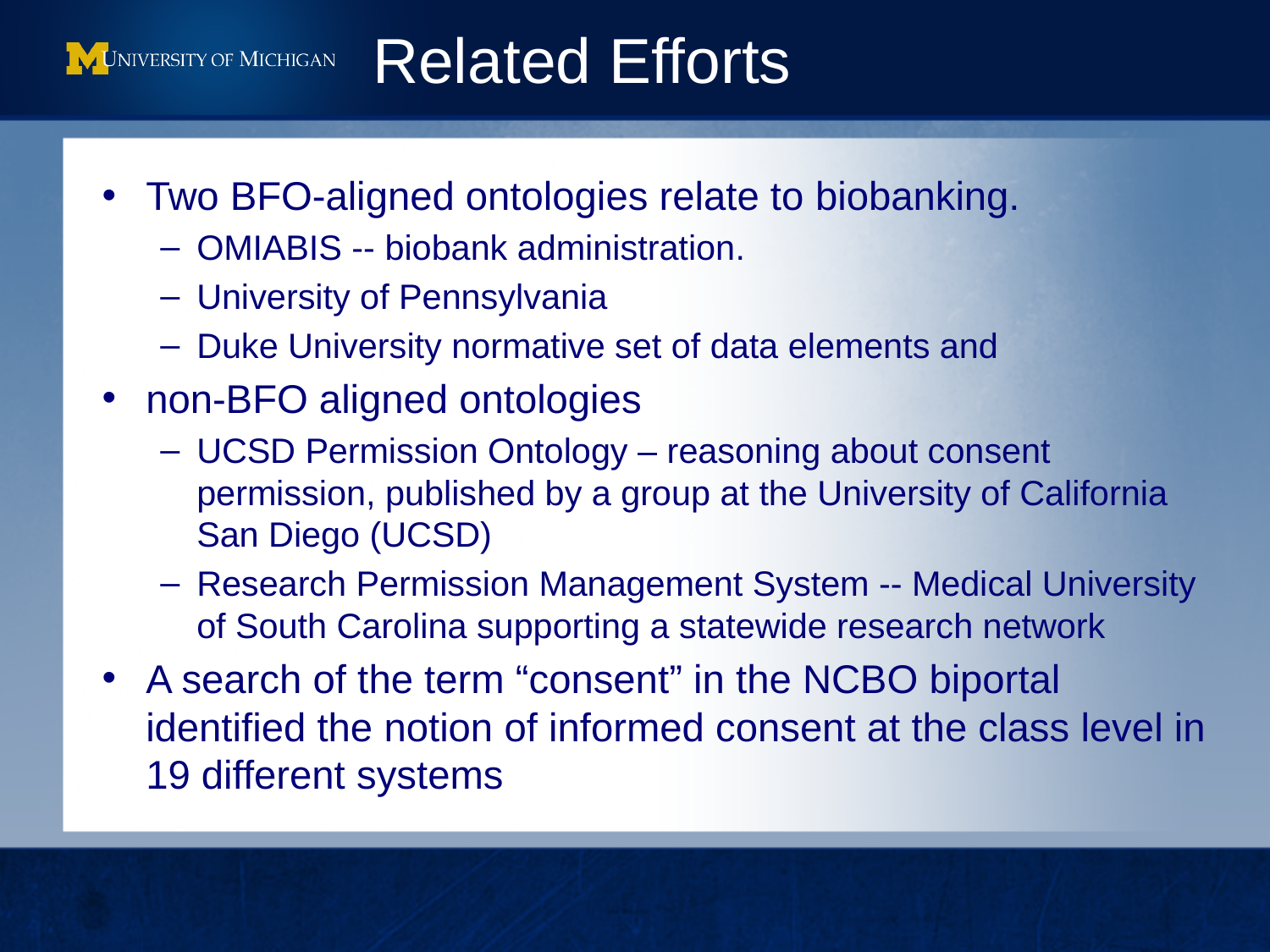

# Related Efforts
Two BFO-aligned ontologies relate to biobanking.
OMIABIS -- biobank administration.
University of Pennsylvania
Duke University normative set of data elements and
non-BFO aligned ontologies
UCSD Permission Ontology – reasoning about consent permission, published by a group at the University of California San Diego (UCSD)
Research Permission Management System -- Medical University of South Carolina supporting a statewide research network
A search of the term “consent” in the NCBO biportal identified the notion of informed consent at the class level in 19 different systems